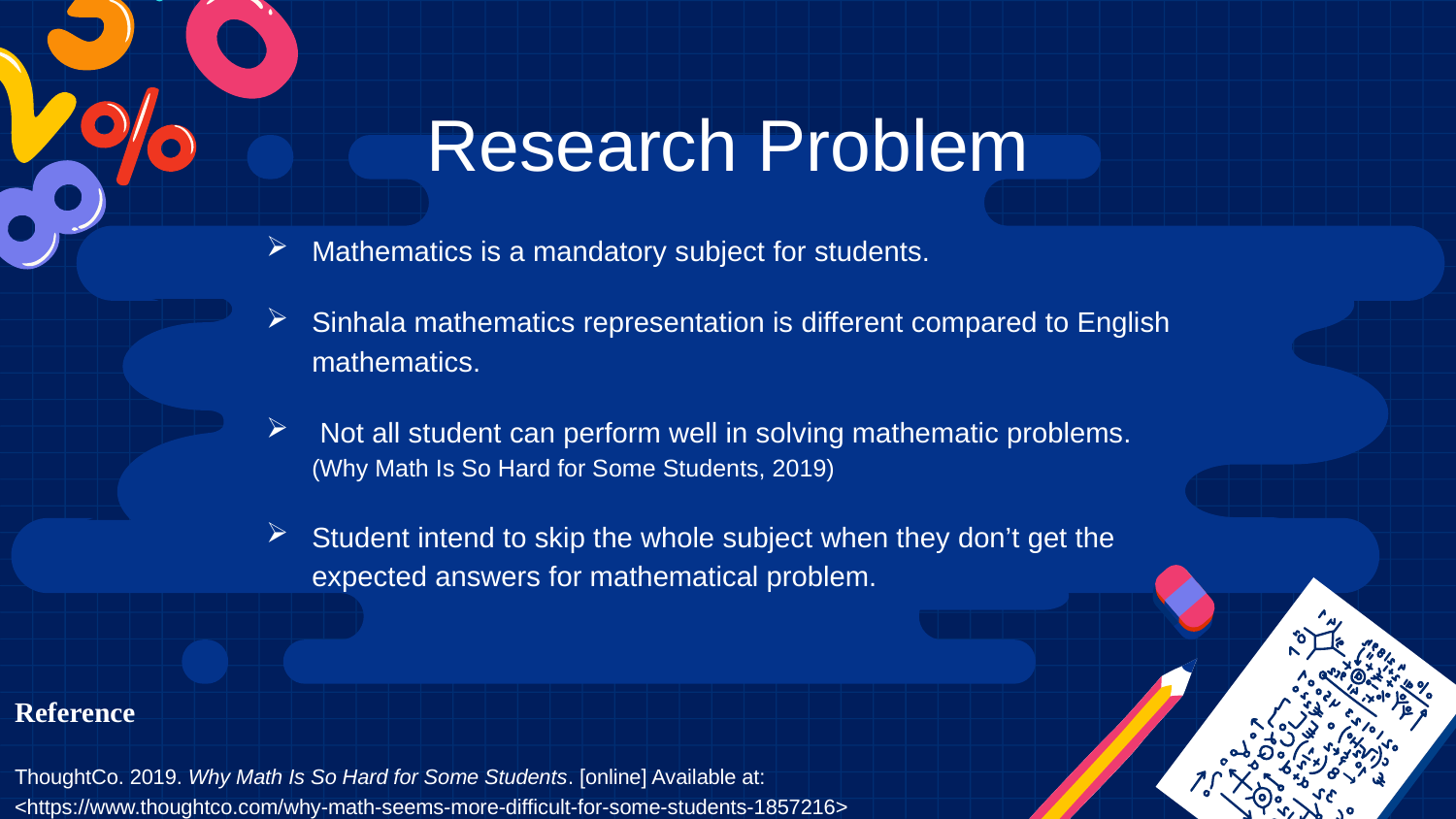

# Research Problem
Mathematics is a mandatory subject for students.
Sinhala mathematics representation is different compared to English mathematics.
 Not all student can perform well in solving mathematic problems. (Why Math Is So Hard for Some Students, 2019)
Student intend to skip the whole subject when they don’t get the expected answers for mathematical problem.
Reference
ThoughtCo. 2019. Why Math Is So Hard for Some Students. [online] Available at: <https://www.thoughtco.com/why-math-seems-more-difficult-for-some-students-1857216>